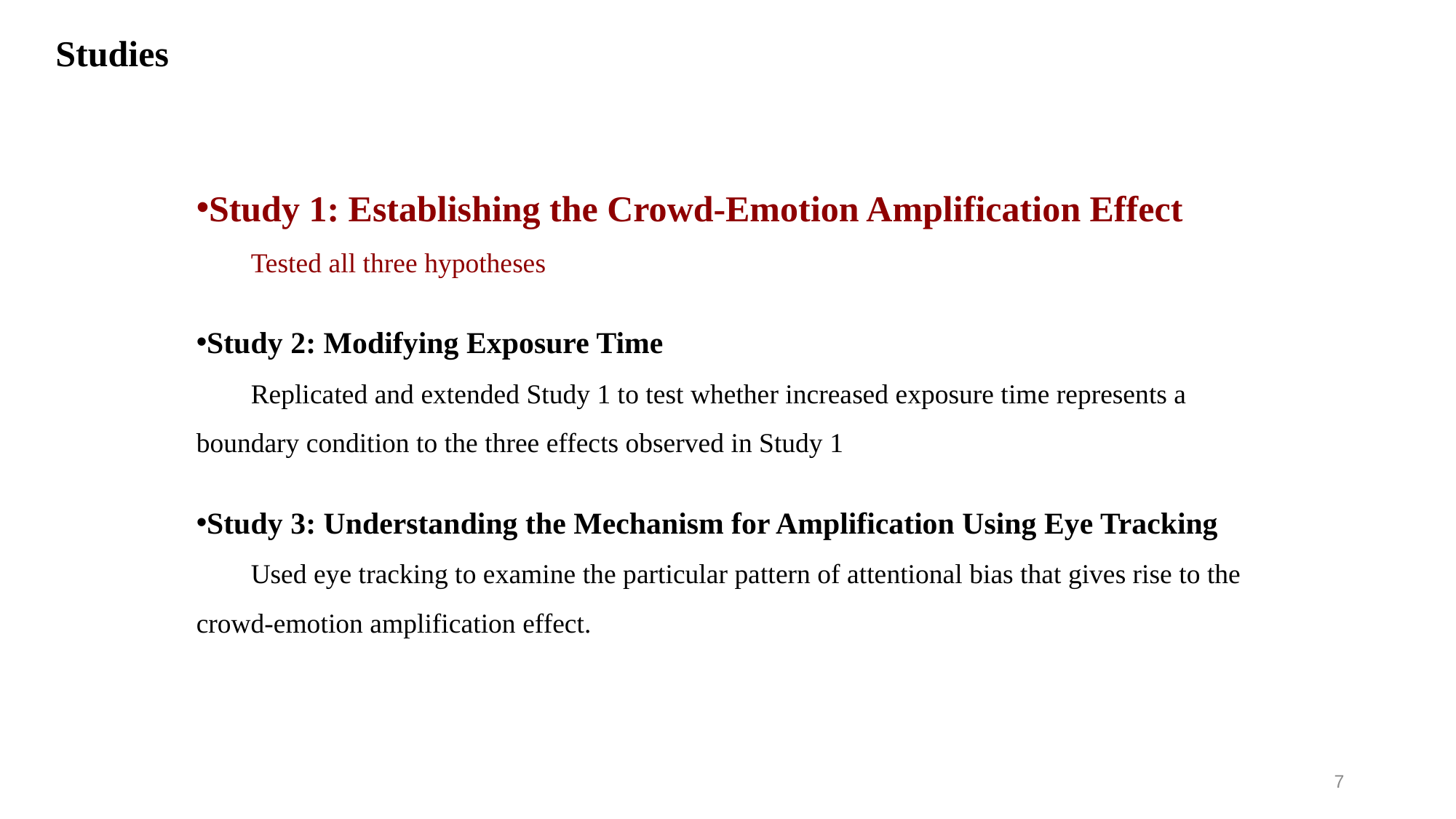

Studies
Study 1: Establishing the Crowd-Emotion Amplification Effect
Tested all three hypotheses
Study 2: Modifying Exposure Time
Replicated and extended Study 1 to test whether increased exposure time represents a boundary condition to the three effects observed in Study 1
Study 3: Understanding the Mechanism for Amplification Using Eye Tracking
Used eye tracking to examine the particular pattern of attentional bias that gives rise to the crowd-emotion amplification effect.

7